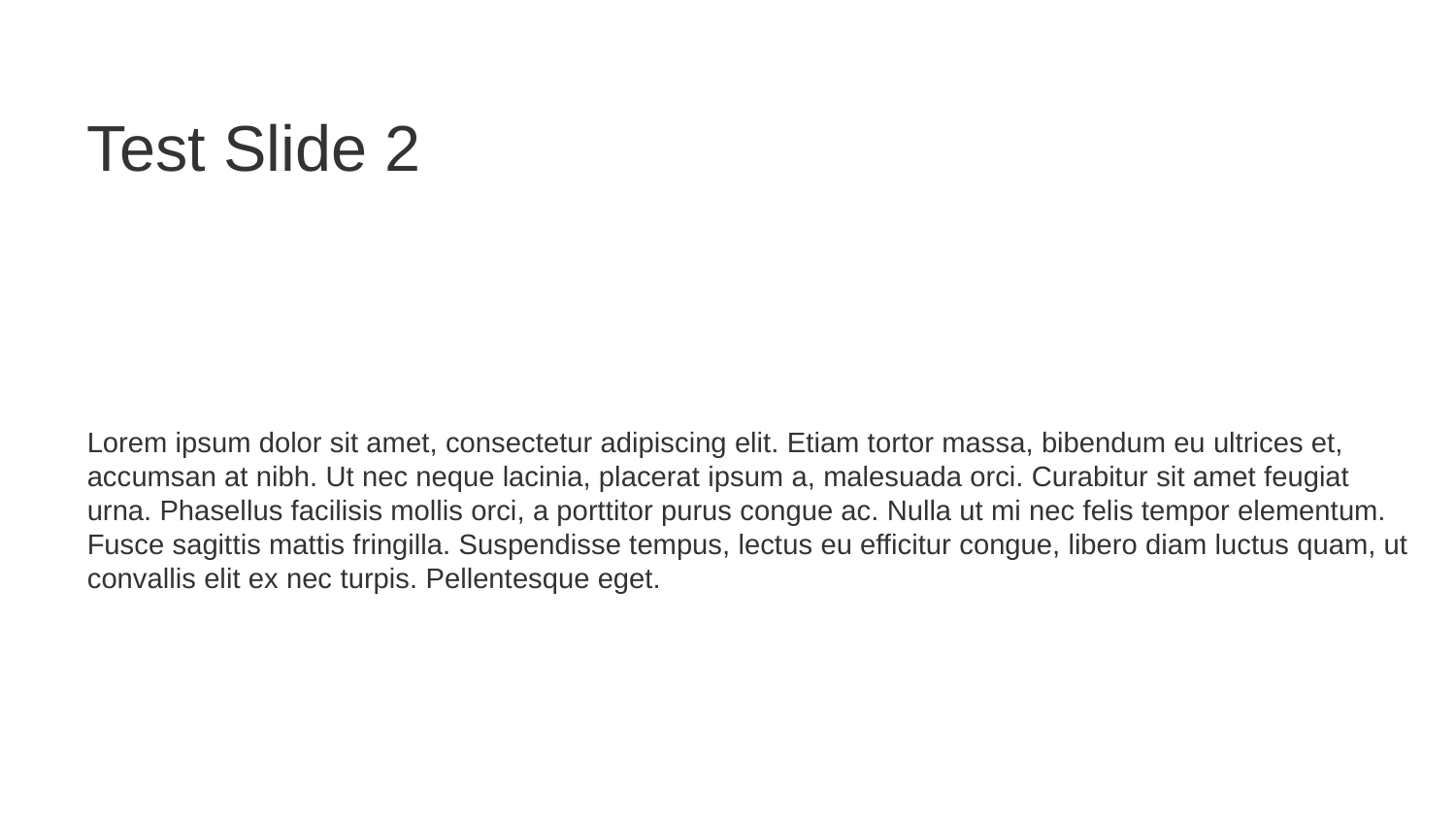

Test Slide 2
Lorem ipsum dolor sit amet, consectetur adipiscing elit. Etiam tortor massa, bibendum eu ultrices et, accumsan at nibh. Ut nec neque lacinia, placerat ipsum a, malesuada orci. Curabitur sit amet feugiat urna. Phasellus facilisis mollis orci, a porttitor purus congue ac. Nulla ut mi nec felis tempor elementum. Fusce sagittis mattis fringilla. Suspendisse tempus, lectus eu efficitur congue, libero diam luctus quam, ut convallis elit ex nec turpis. Pellentesque eget.